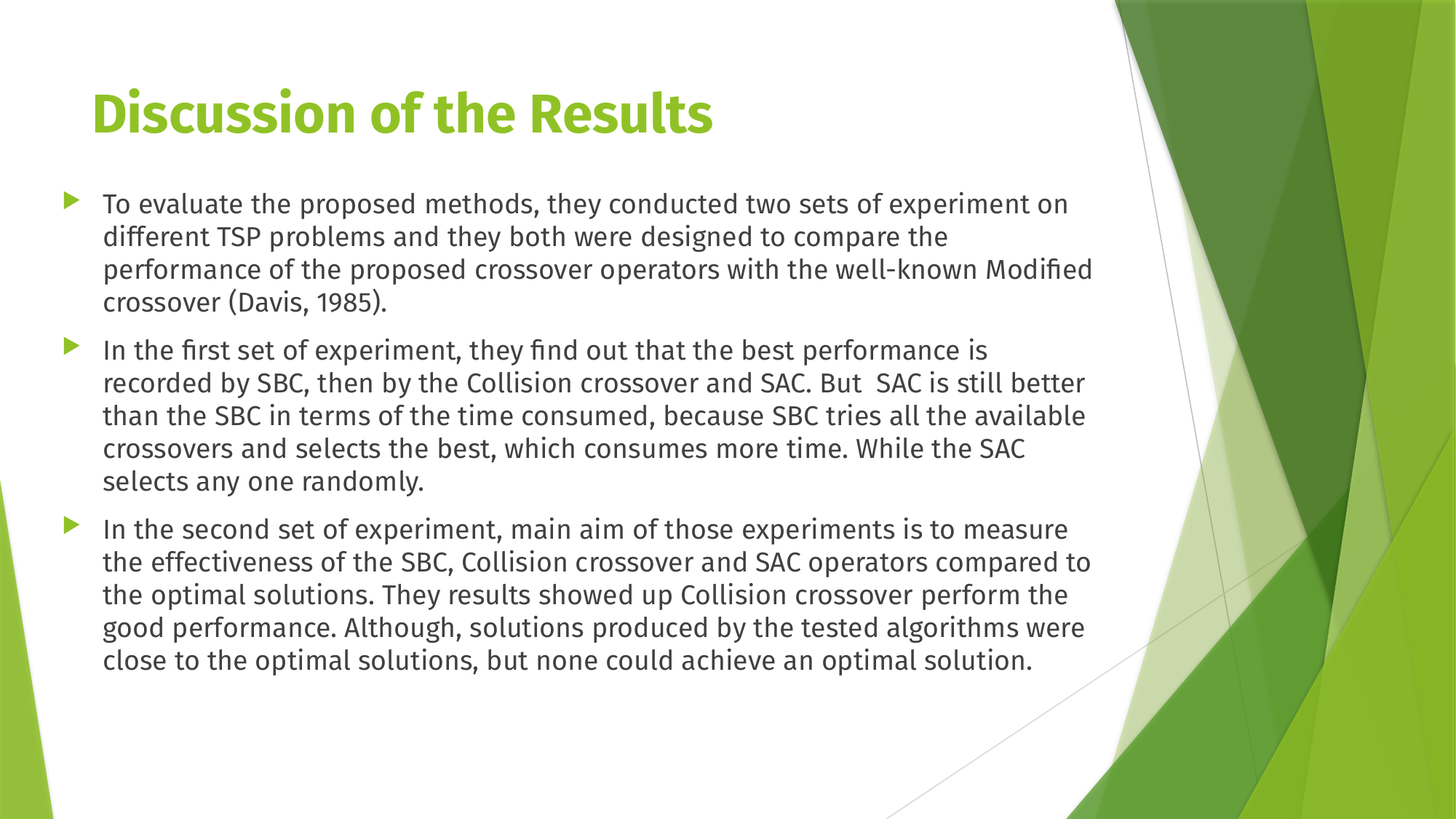

# Discussion of the Results
To evaluate the proposed methods, they conducted two sets of experiment on different TSP problems and they both were designed to compare the performance of the proposed crossover operators with the well-known Modified crossover (Davis, 1985).
In the first set of experiment, they find out that the best performance is recorded by SBC, then by the Collision crossover and SAC. But  SAC is still better than the SBC in terms of the time consumed, because SBC tries all the available crossovers and selects the best, which consumes more time. While the SAC selects any one randomly.
In the second set of experiment, main aim of those experiments is to measure the effectiveness of the SBC, Collision crossover and SAC operators compared to the optimal solutions. They results showed up Collision crossover perform the good performance. Although, solutions produced by the tested algorithms were close to the optimal solutions, but none could achieve an optimal solution.